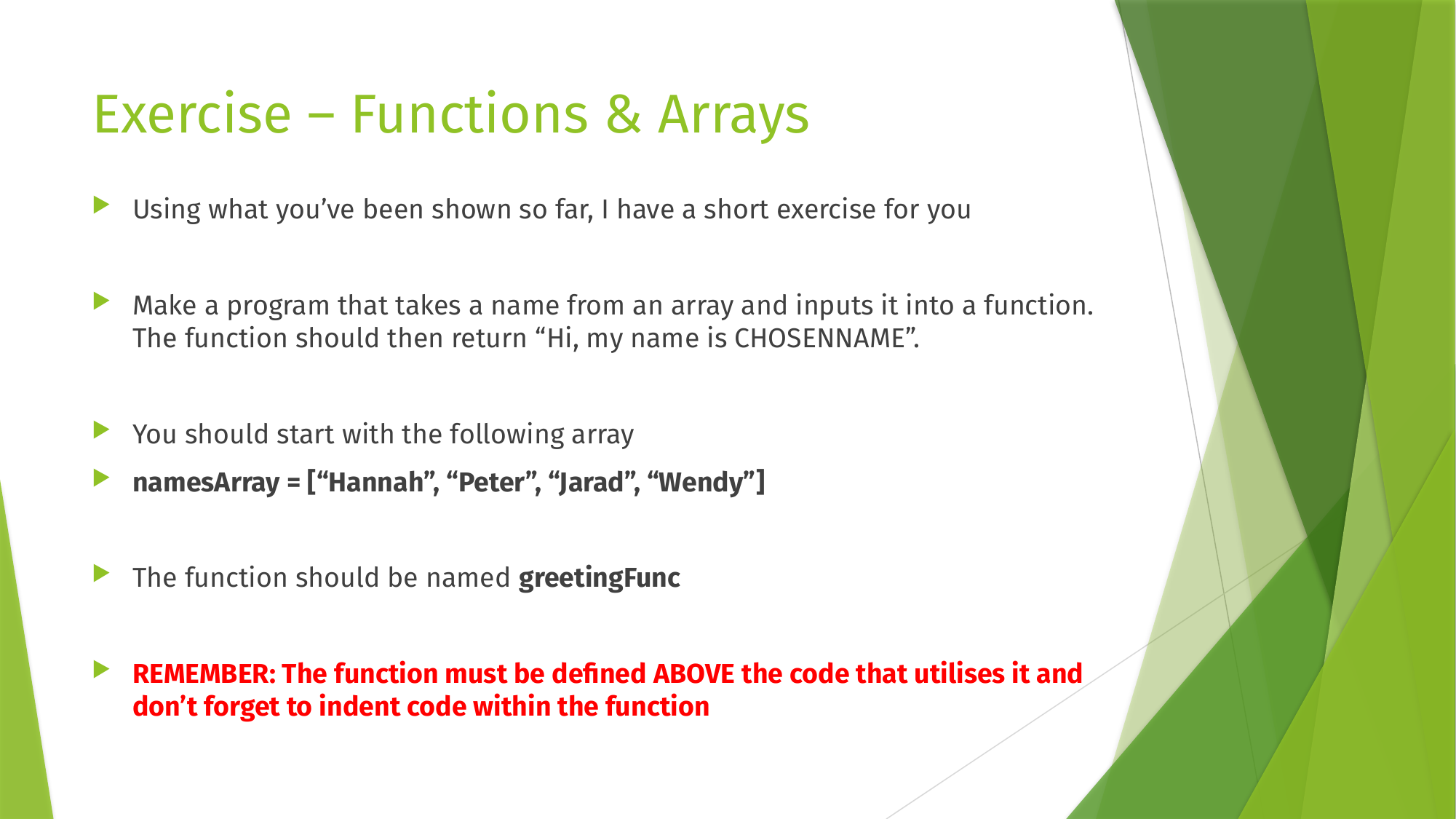

# Exercise – Functions & Arrays
Using what you’ve been shown so far, I have a short exercise for you

Make a program that takes a name from an array and inputs it into a function. The function should then return “Hi, my name is CHOSENNAME”.

You should start with the following array
namesArray = [“Hannah”, “Peter”, “Jarad”, “Wendy”]

The function should be named greetingFunc

REMEMBER: The function must be defined ABOVE the code that utilises it and don’t forget to indent code within the function